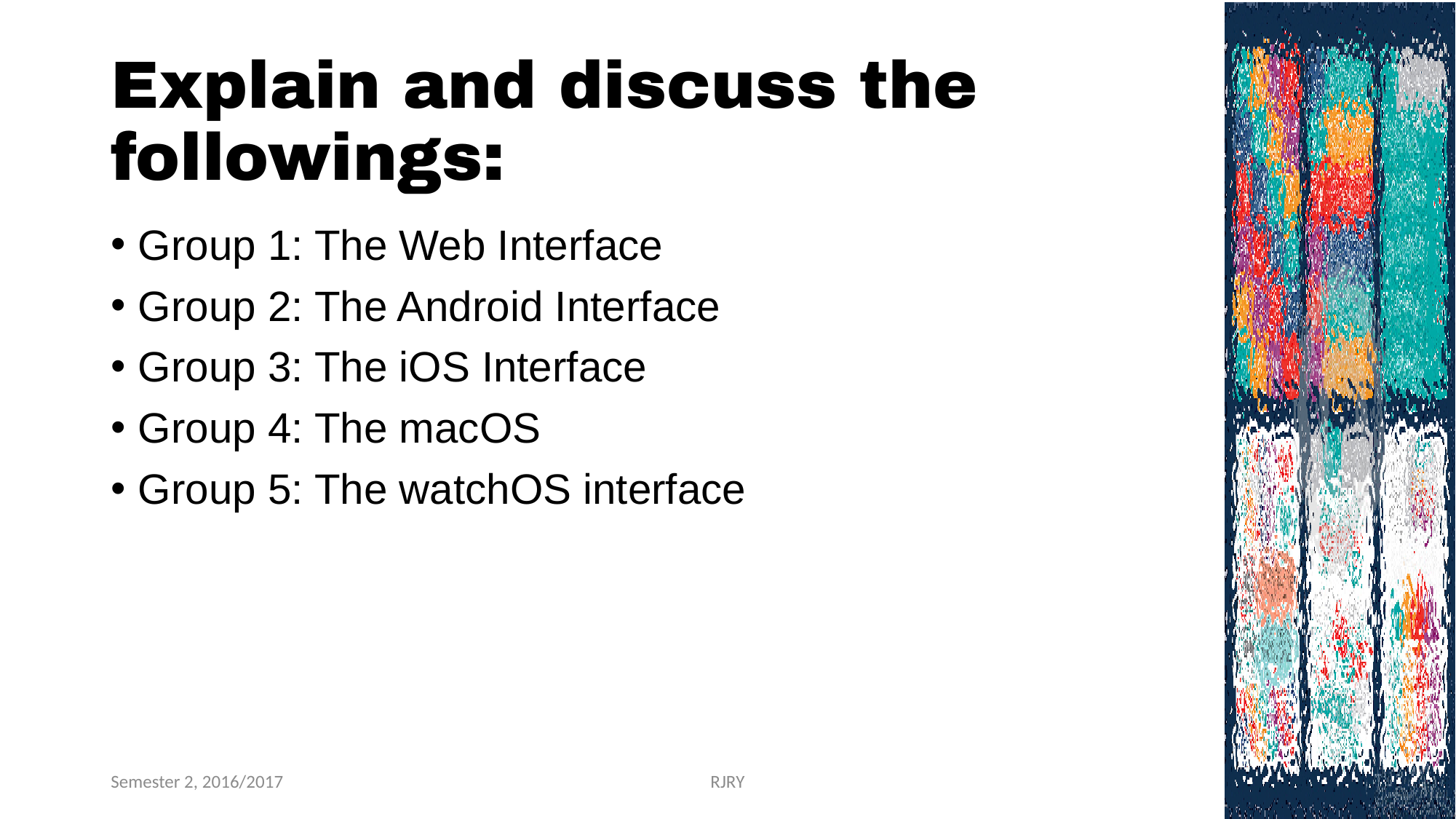

# Explain and discuss the followings:
Group 1: The Web Interface
Group 2: The Android Interface
Group 3: The iOS Interface
Group 4: The macOS
Group 5: The watchOS interface
Semester 2, 2016/2017
RJRY
2